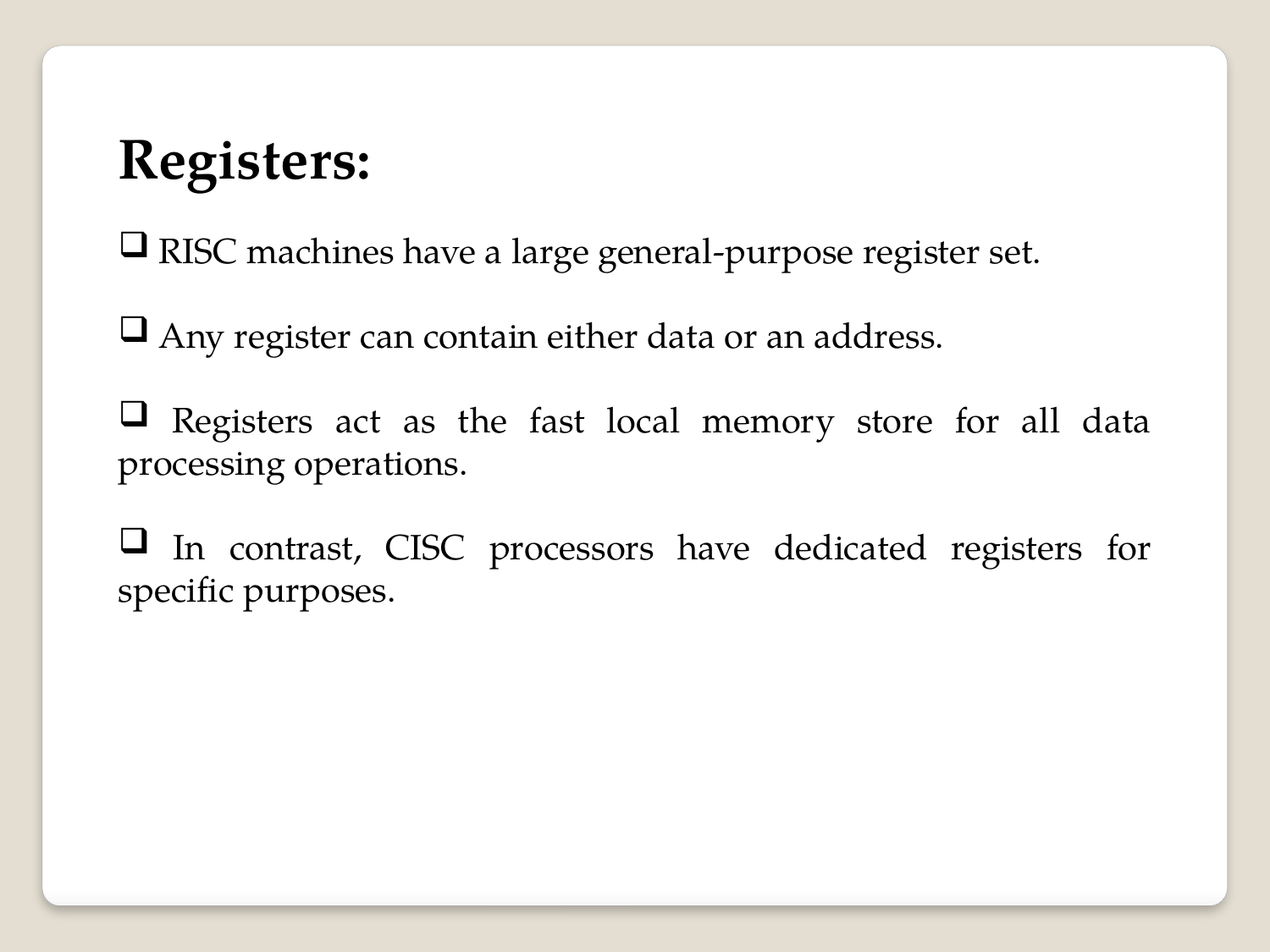

Registers:

 RISC machines have a large general-purpose register set.

 Any register can contain either data or an address.

 Registers act as the fast local memory store for all data processing operations.

 In contrast, CISC processors have dedicated registers for specific purposes.